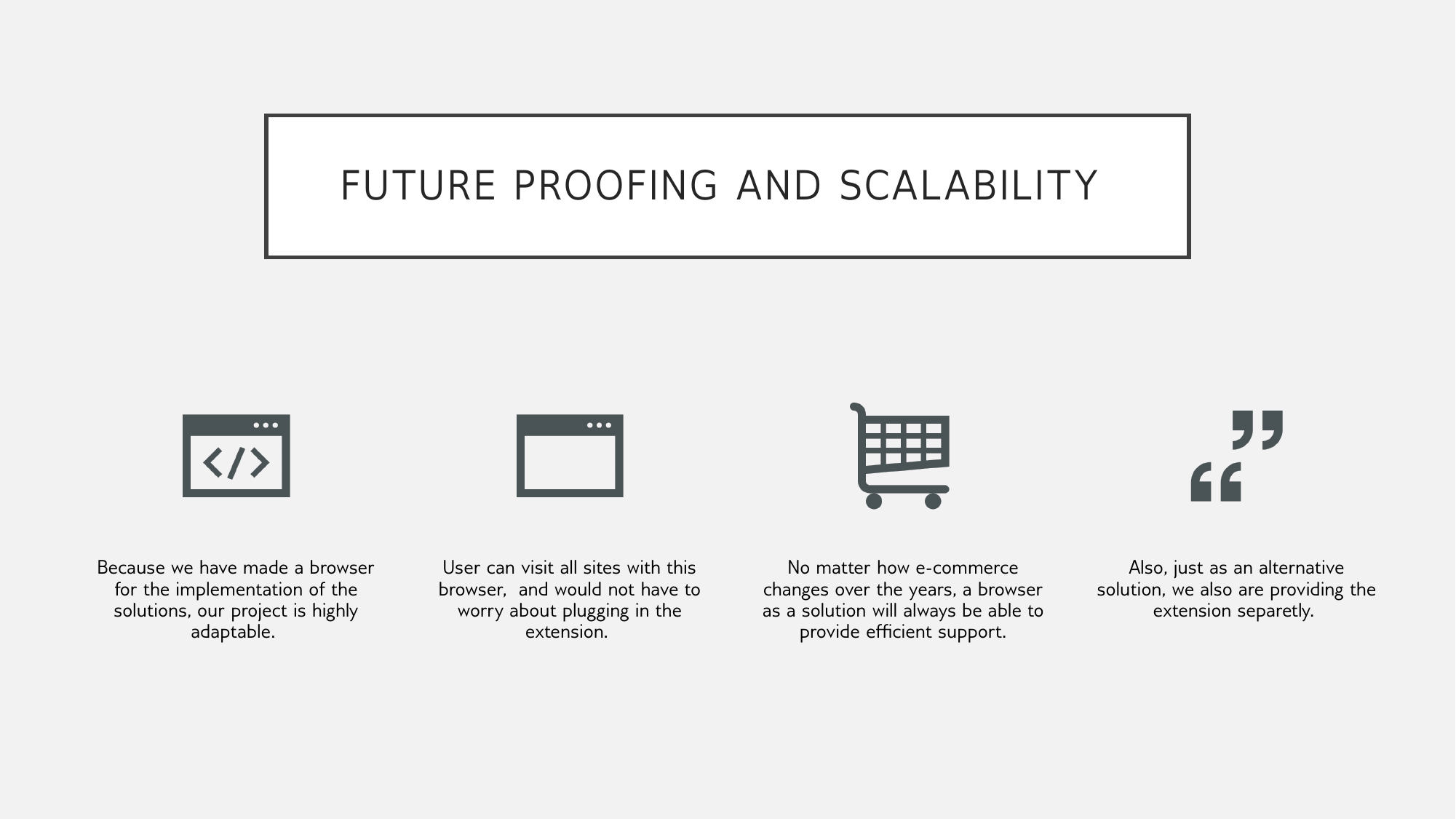

# Future proofing and scalability
Because we have made a browser for the implementation of the solutions, our project is highly adaptable.
User can visit all sites with this browser,  and would not have to worry about plugging in the extension.
No matter how e-commerce changes over the years, a browser as a solution will always be able to provide efficient support.
Also, just as an alternative solution, we also are providing the extension separetly.